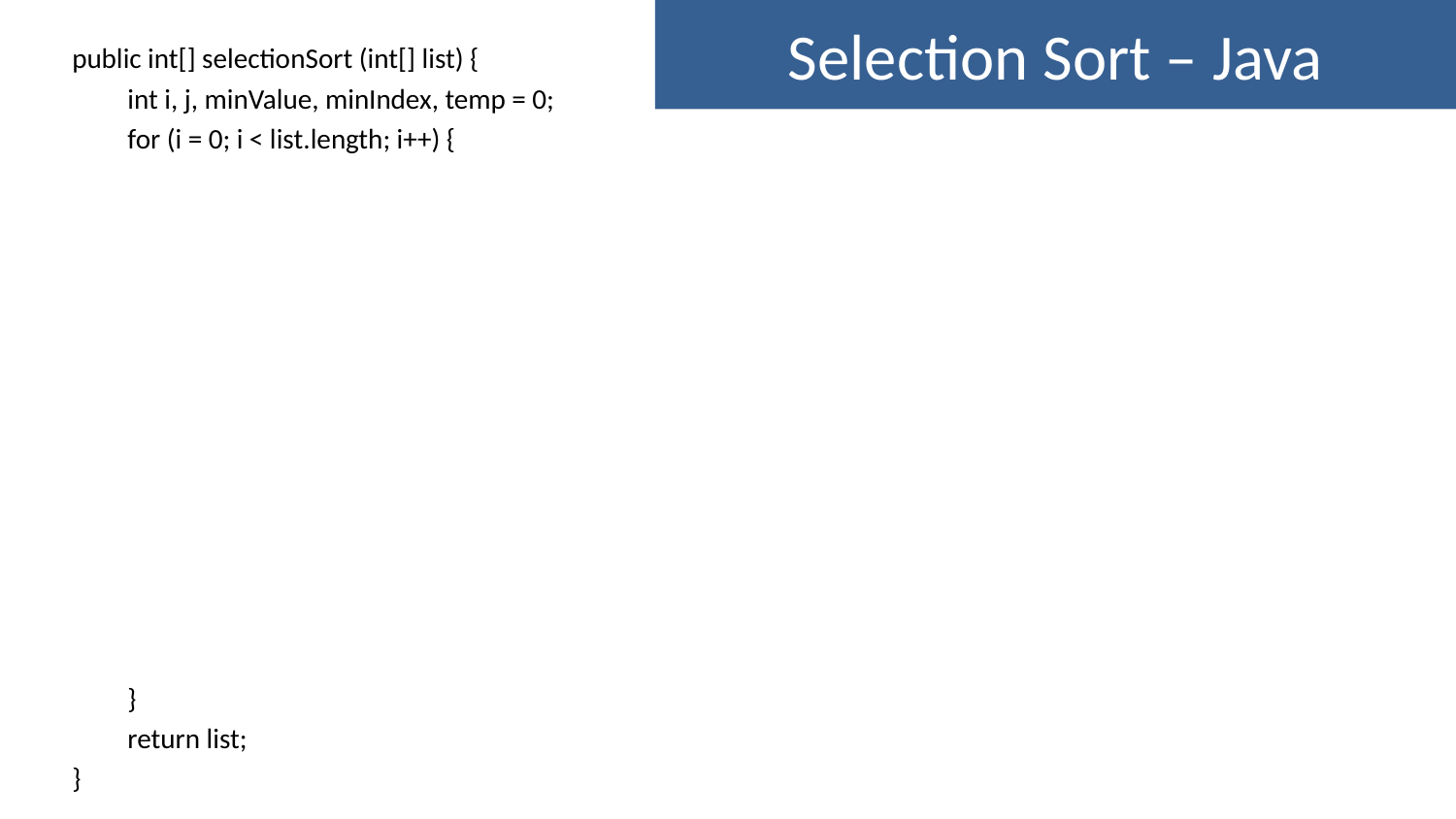

Selection Sort – Java
public int[] selectionSort (int[] list) {
	int i, j, minValue, minIndex, temp = 0;
	for (i = 0; i < list.length; i++) {

	}
	return list;
}